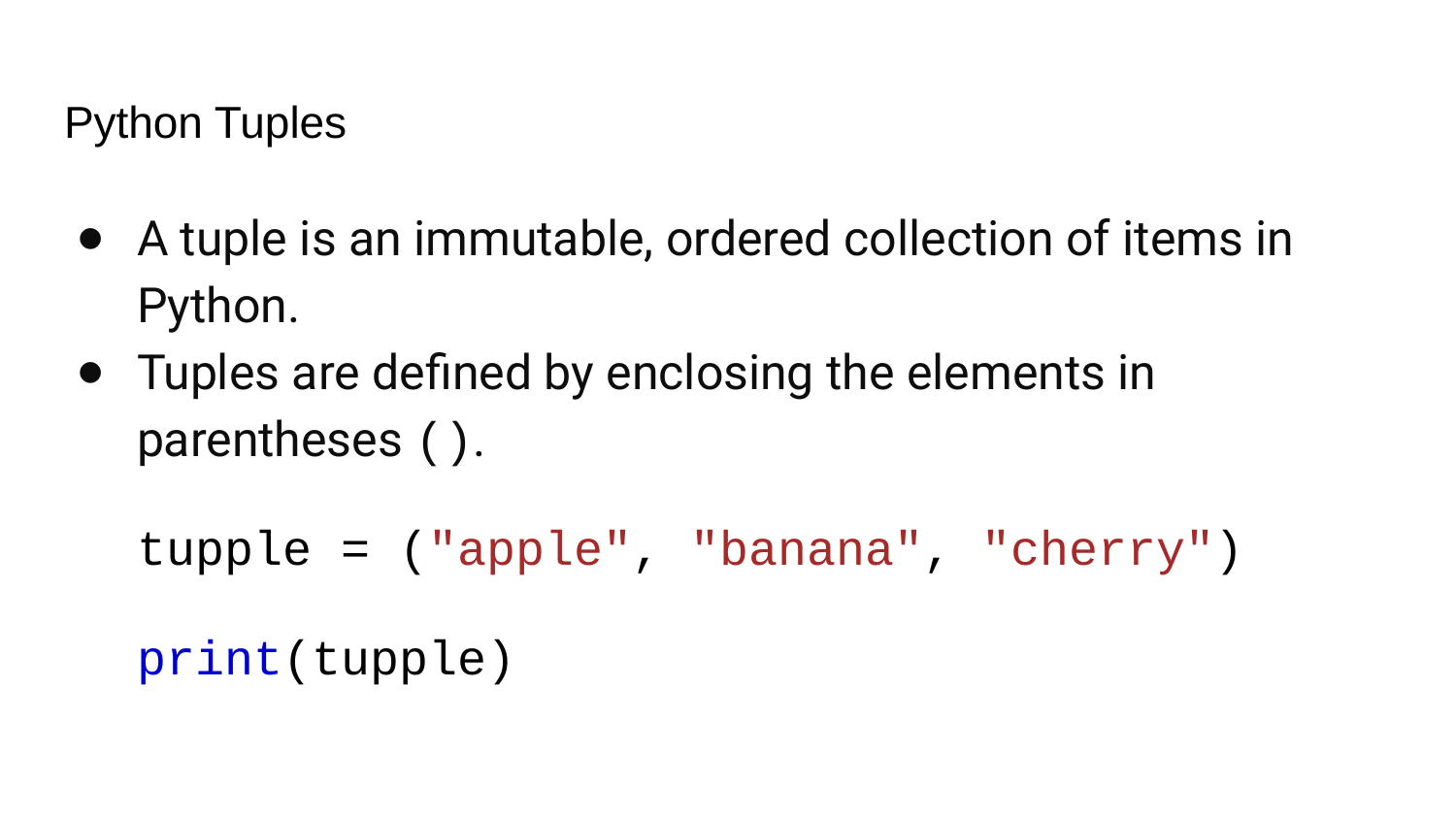

# Python Tuples

A tuple is an immutable, ordered collection of items in Python.
Tuples are defined by enclosing the elements in parentheses ().
tupple = ("apple", "banana", "cherry")
print(tupple)